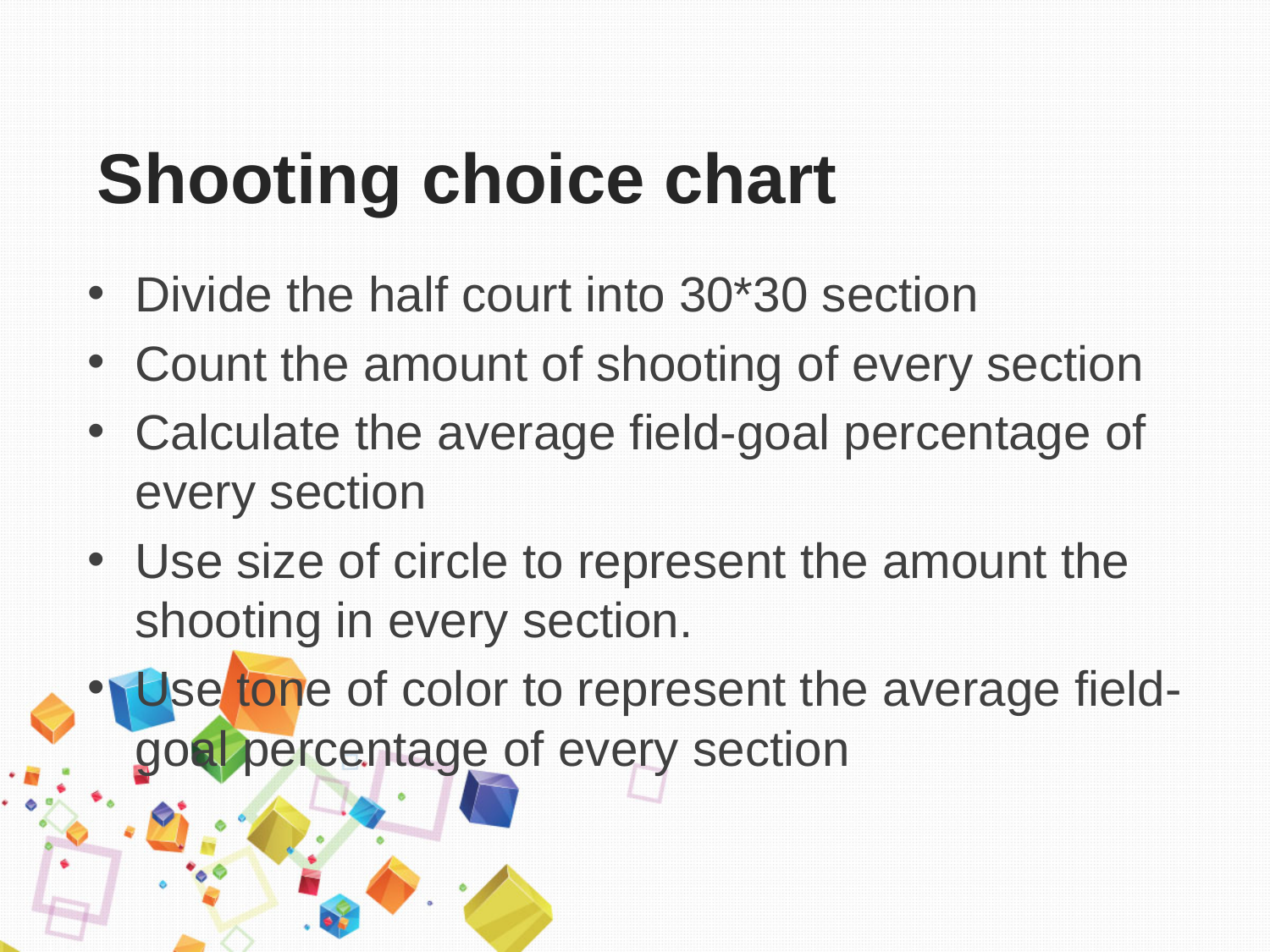

# Shooting choice chart
Divide the half court into 30*30 section
Count the amount of shooting of every section
Calculate the average field-goal percentage of every section
Use size of circle to represent the amount the shooting in every section.
Use tone of color to represent the average field-goal percentage of every section